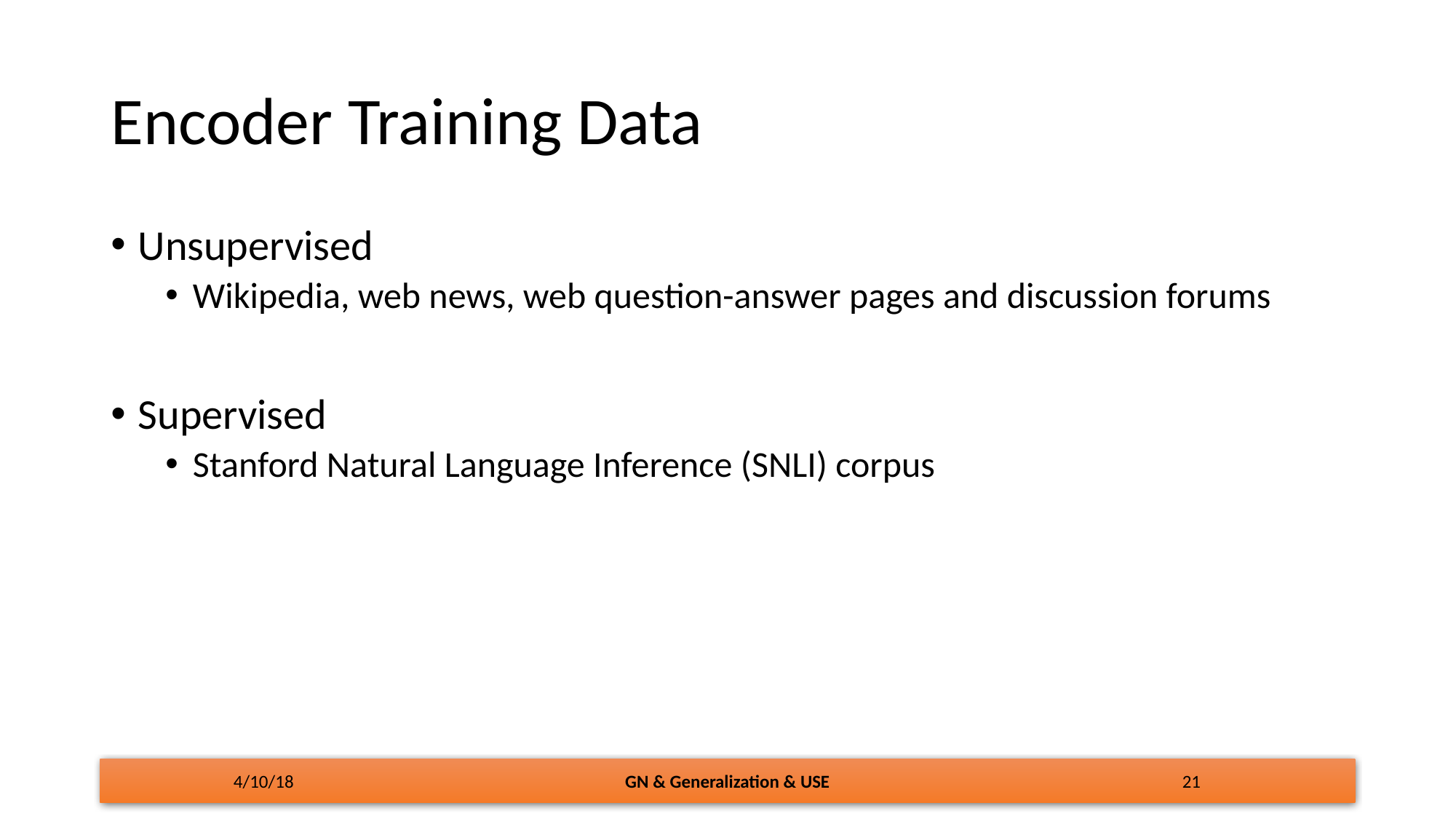

# Encoder Training Data
Unsupervised
Wikipedia, web news, web question-answer pages and discussion forums

Supervised
Stanford Natural Language Inference (SNLI) corpus
4/10/18
GN & Generalization & USE
21